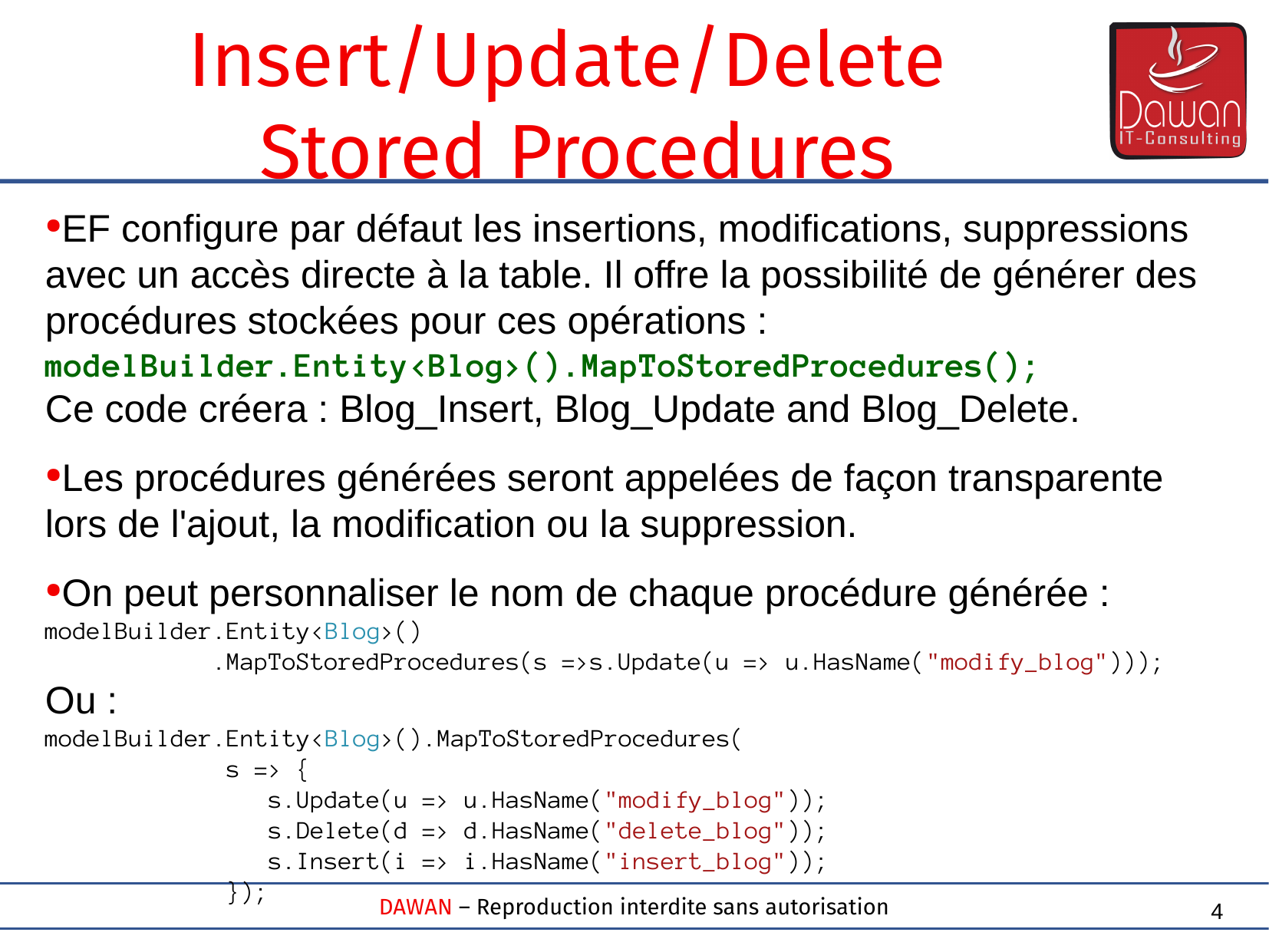

Insert/Update/Delete
Stored Procedures
EF configure par défaut les insertions, modifications, suppressions avec un accès directe à la table. Il offre la possibilité de générer des procédures stockées pour ces opérations :
modelBuilder.Entity<Blog>().MapToStoredProcedures();
Ce code créera : Blog_Insert, Blog_Update and Blog_Delete.
Les procédures générées seront appelées de façon transparente lors de l'ajout, la modification ou la suppression.
On peut personnaliser le nom de chaque procédure générée :
modelBuilder.Entity<Blog>()
            .MapToStoredProcedures(s =>s.Update(u => u.HasName("modify_blog")));
Ou :
modelBuilder.Entity<Blog>().MapToStoredProcedures(
             s => {
                s.Update(u => u.HasName("modify_blog"));
                s.Delete(d => d.HasName("delete_blog"));
                s.Insert(i => i.HasName("insert_blog"));
             });
4